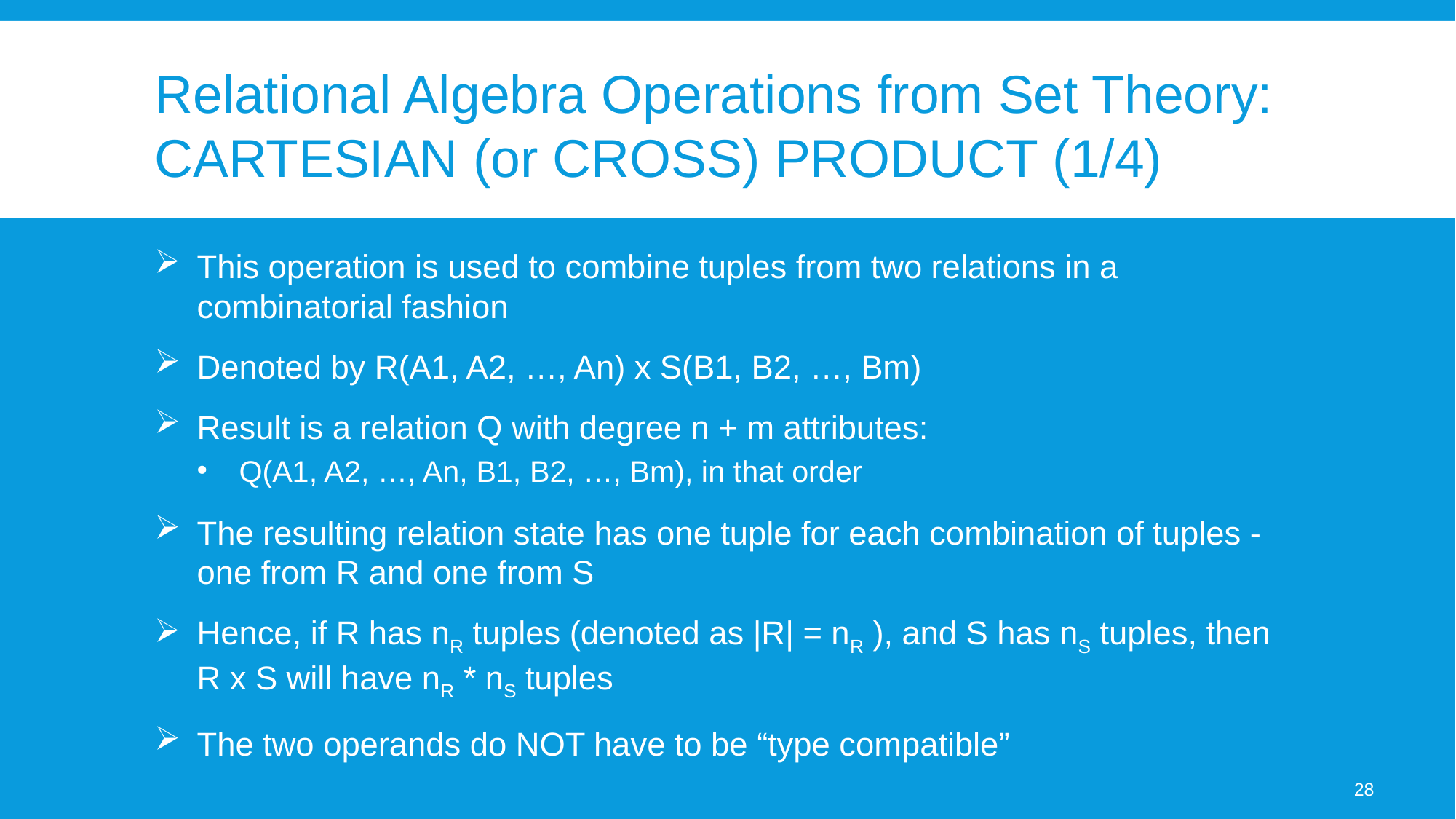

# Relational Algebra Operations from Set Theory: CARTESIAN (or CROSS) PRODUCT (1/4)
This operation is used to combine tuples from two relations in a combinatorial fashion
Denoted by R(A1, A2, …, An) x S(B1, B2, …, Bm)
Result is a relation Q with degree n + m attributes:
Q(A1, A2, …, An, B1, B2, …, Bm), in that order
The resulting relation state has one tuple for each combination of tuples - one from R and one from S
Hence, if R has nR tuples (denoted as |R| = nR ), and S has nS tuples, then R x S will have nR * nS tuples
The two operands do NOT have to be “type compatible”

28